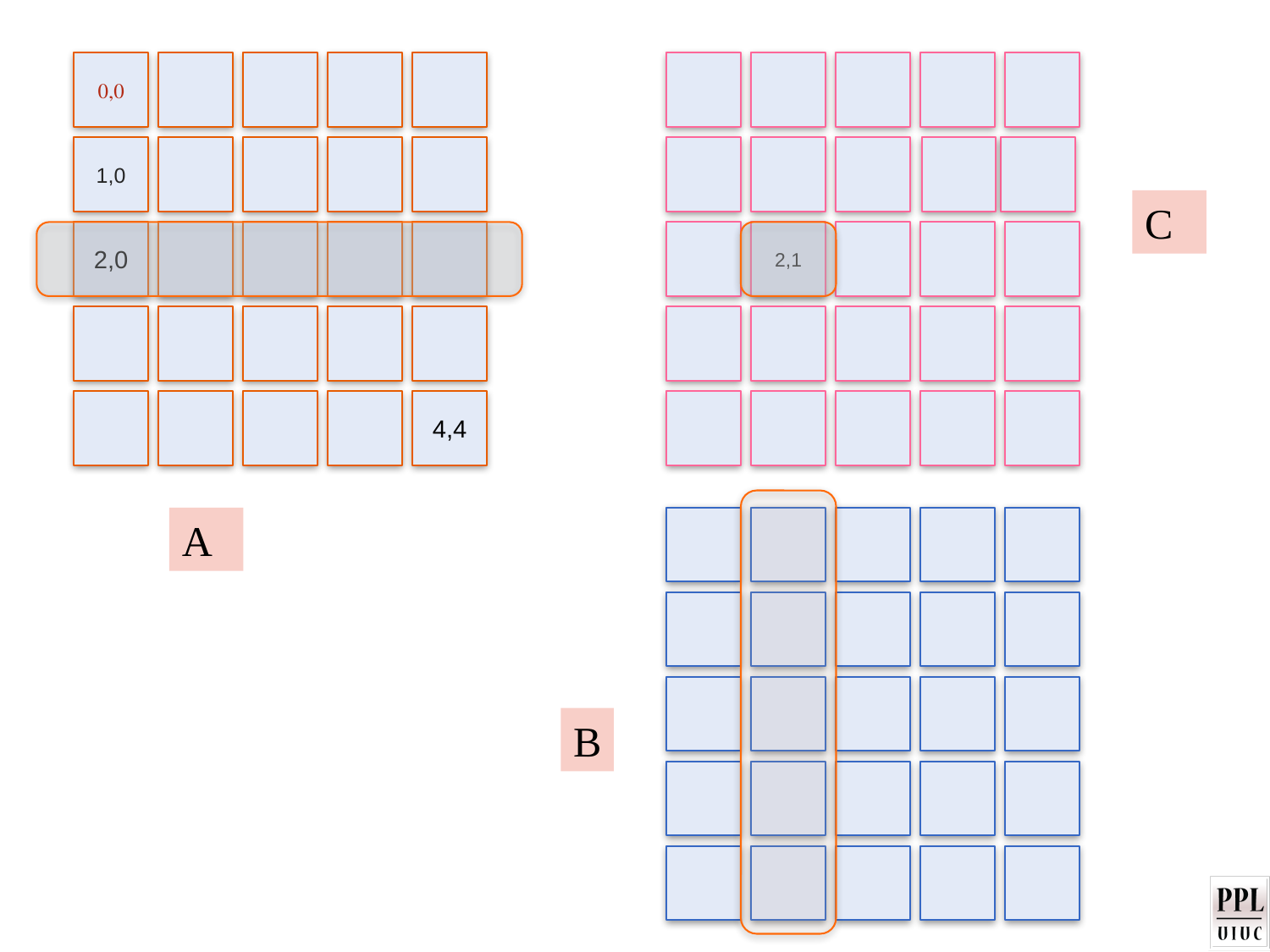

0,0

1,0

C

2,0

2,1

4,4

A

B